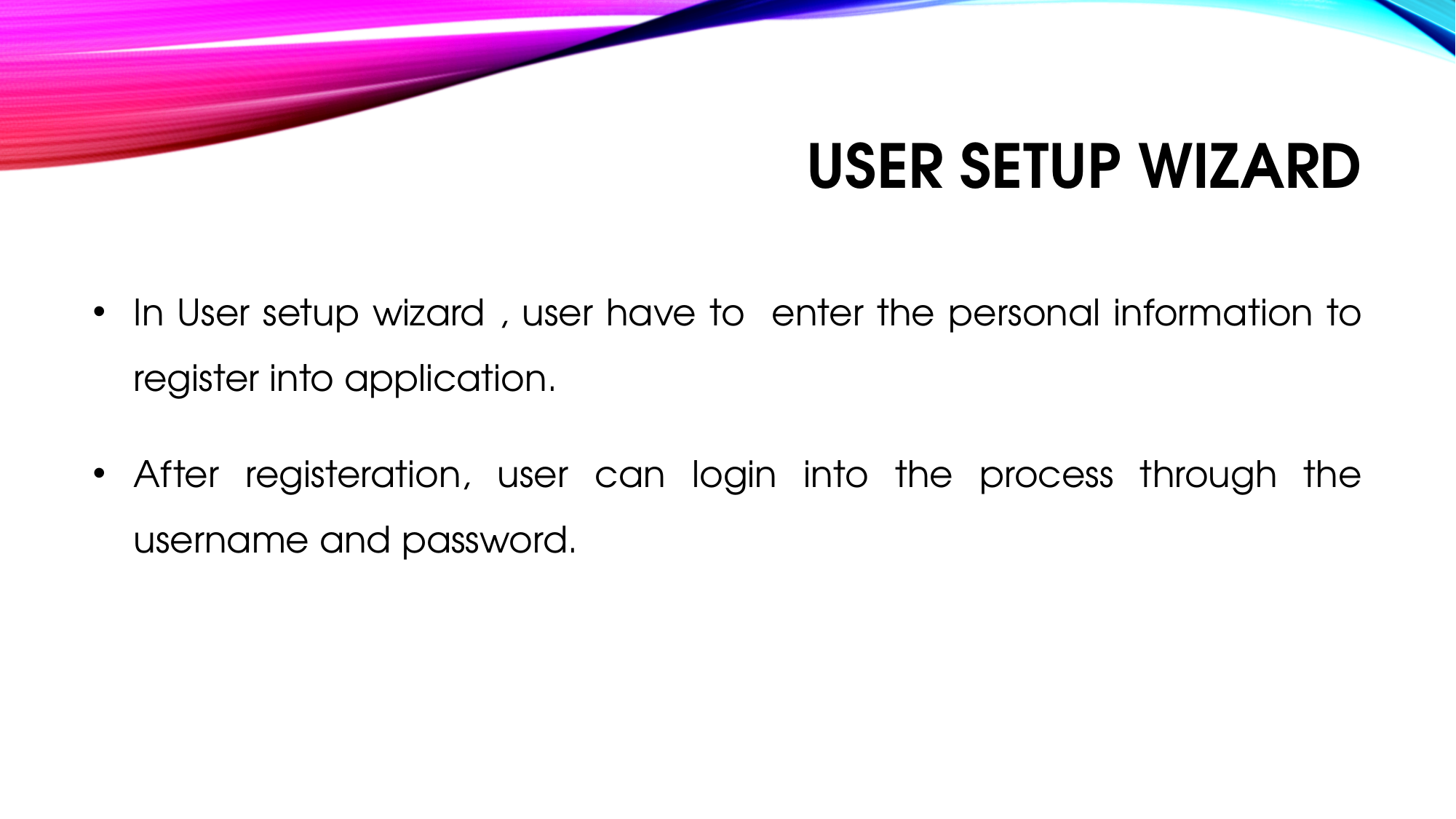

# user Setup wizard
In User setup wizard , user have to  enter the personal information to register into application.
After registeration, user can login into the process through the username and password.